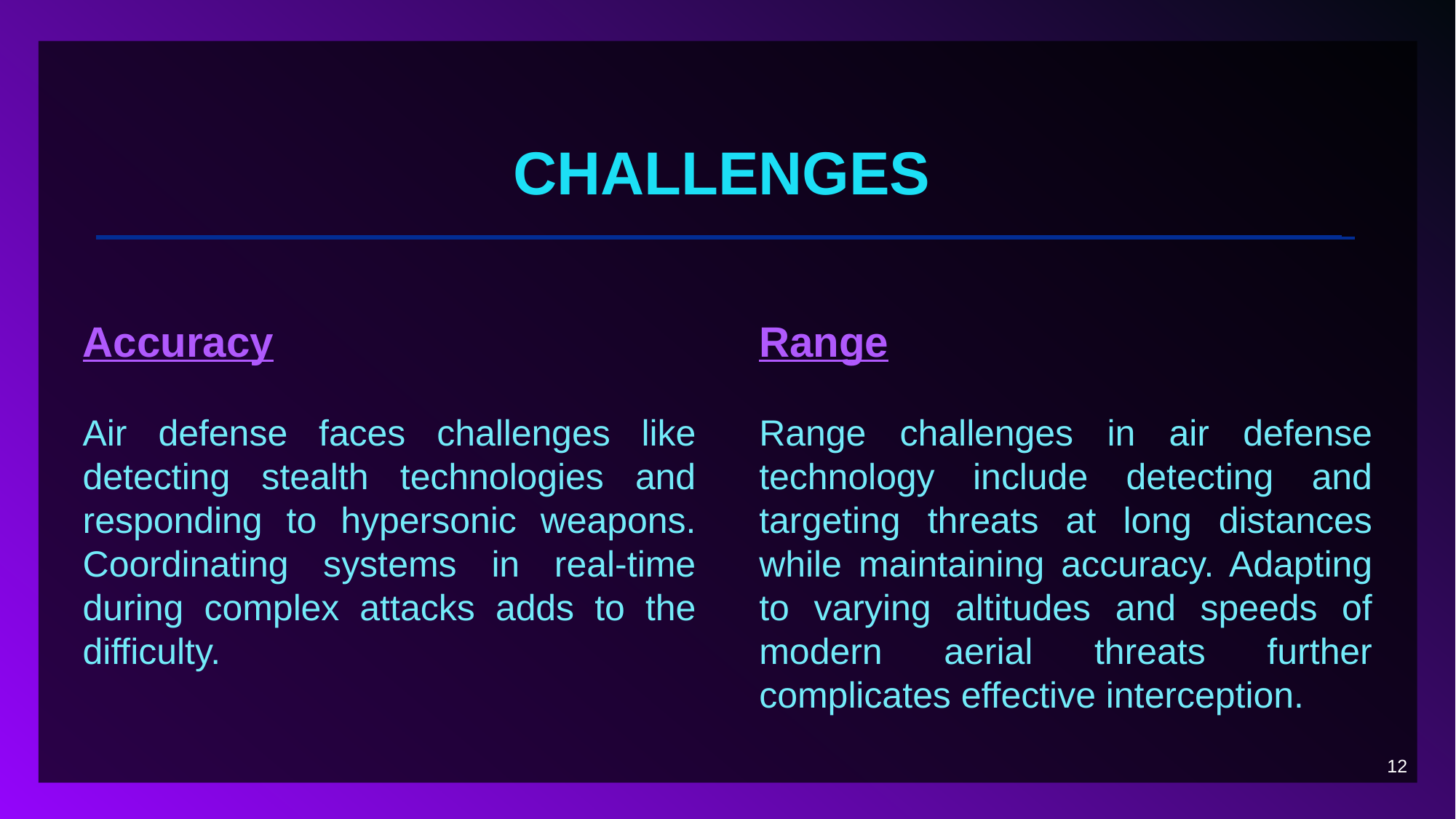

# Challenges
Accuracy

Air defense faces challenges like detecting stealth technologies and responding to hypersonic weapons. Coordinating systems in real-time during complex attacks adds to the difficulty.
Range

Range challenges in air defense technology include detecting and targeting threats at long distances while maintaining accuracy. Adapting to varying altitudes and speeds of modern aerial threats further complicates effective interception.
12